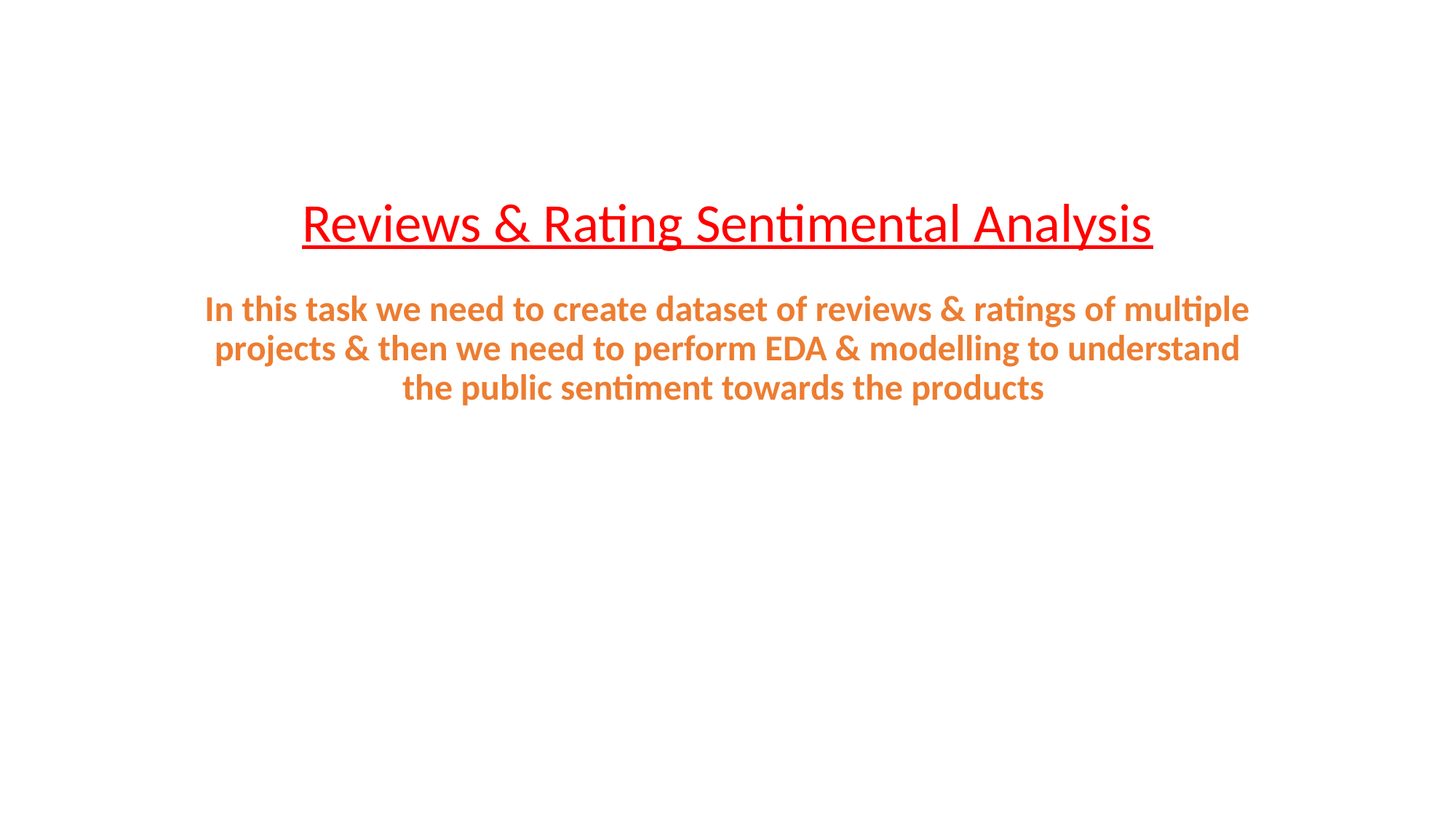

# Reviews & Rating Sentimental Analysis
In this task we need to create dataset of reviews & ratings of multiple projects & then we need to perform EDA & modelling to understand the public sentiment towards the products